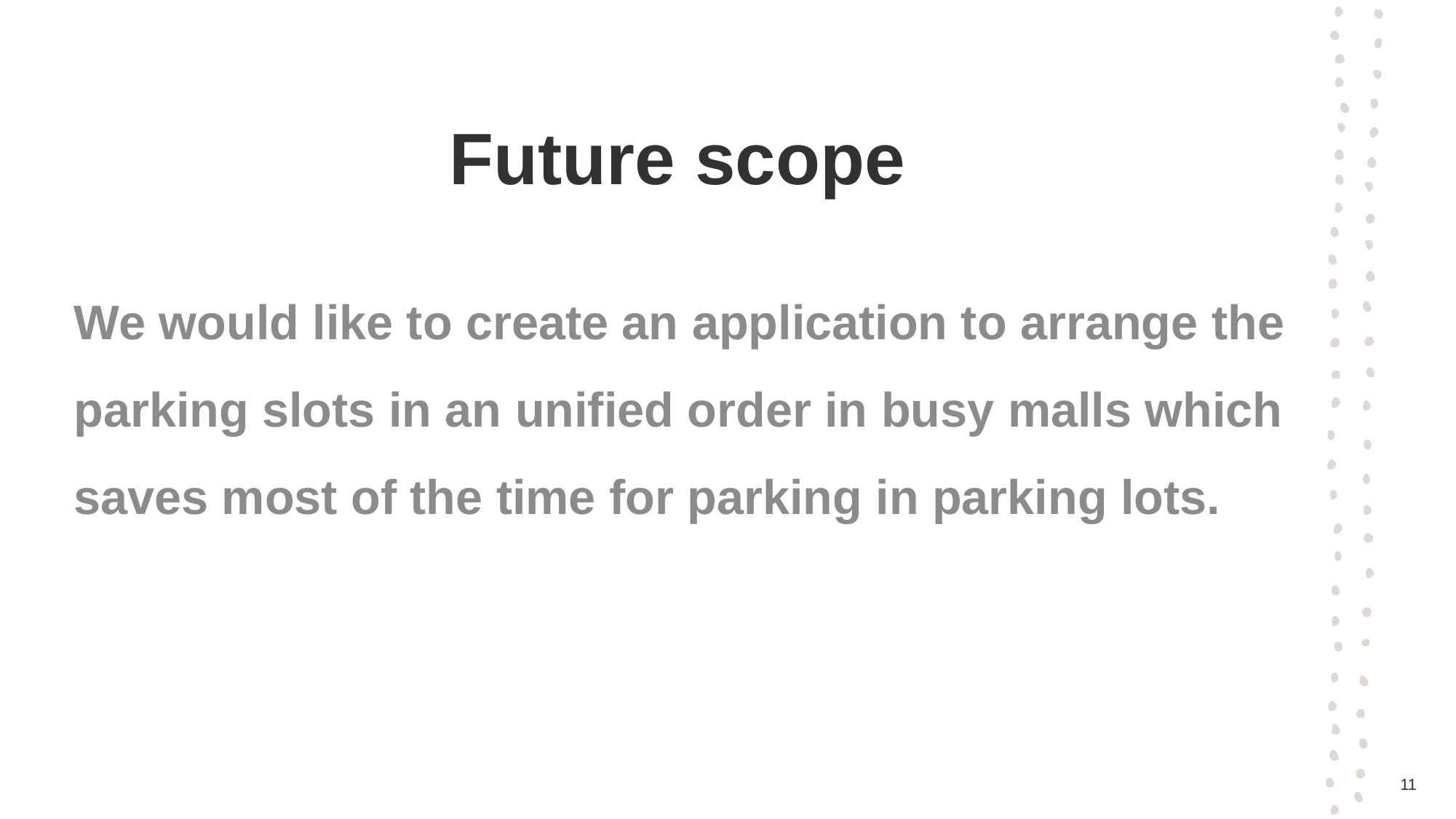

# Future scope

We would like to create an application to arrange the parking slots in an unified order in busy malls which saves most of the time for parking in parking lots.

11